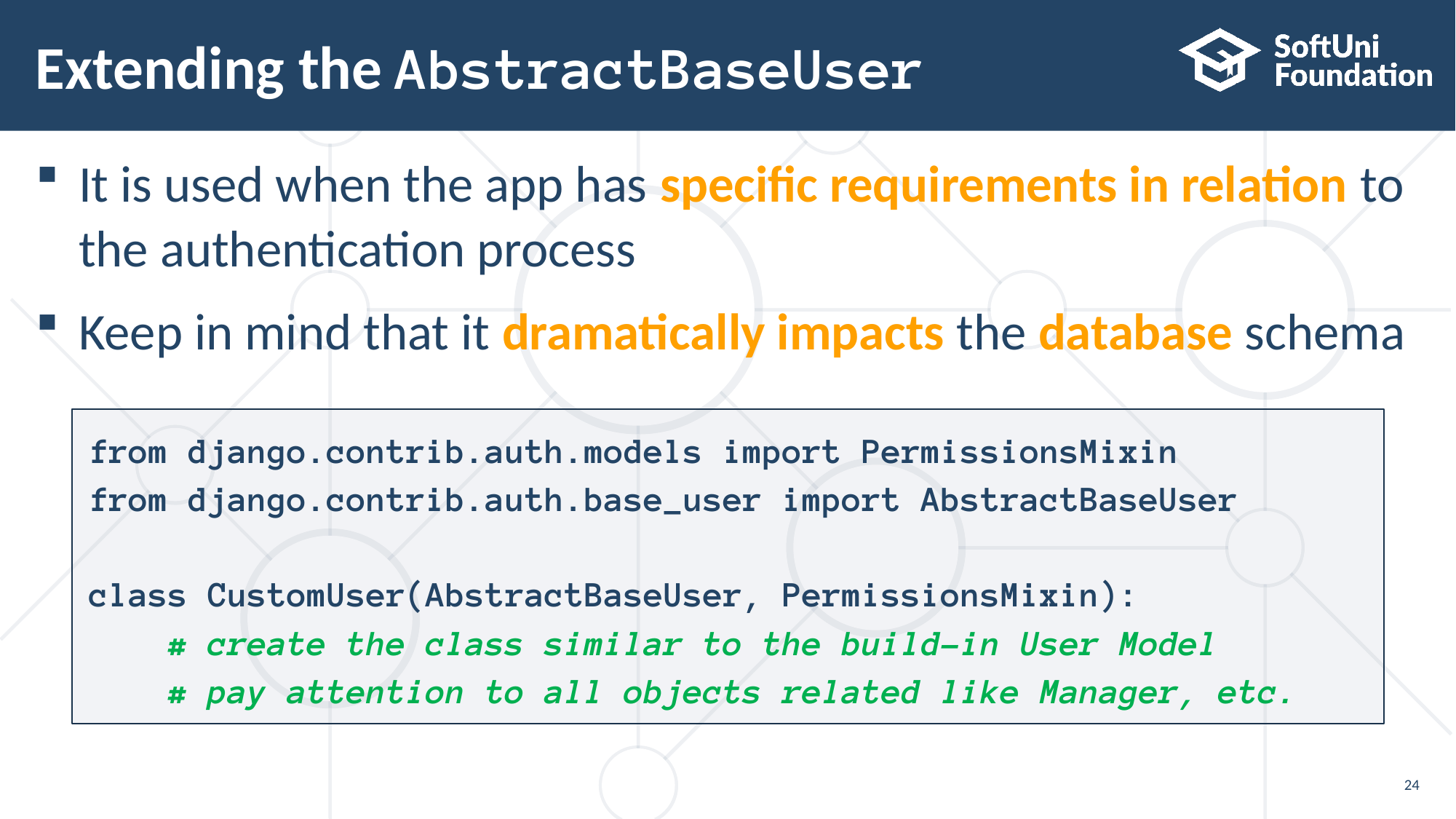

# Extending the AbstractBaseUser
It is used when the app has specific requirements in relation to the authentication process
Keep in mind that it dramatically impacts the database schema
from django.contrib.auth.models import PermissionsMixin
from django.contrib.auth.base_user import AbstractBaseUser

class CustomUser(AbstractBaseUser, PermissionsMixin):
    # create the class similar to the build-in User Model
    # pay attention to all objects related like Manager, etc.
24